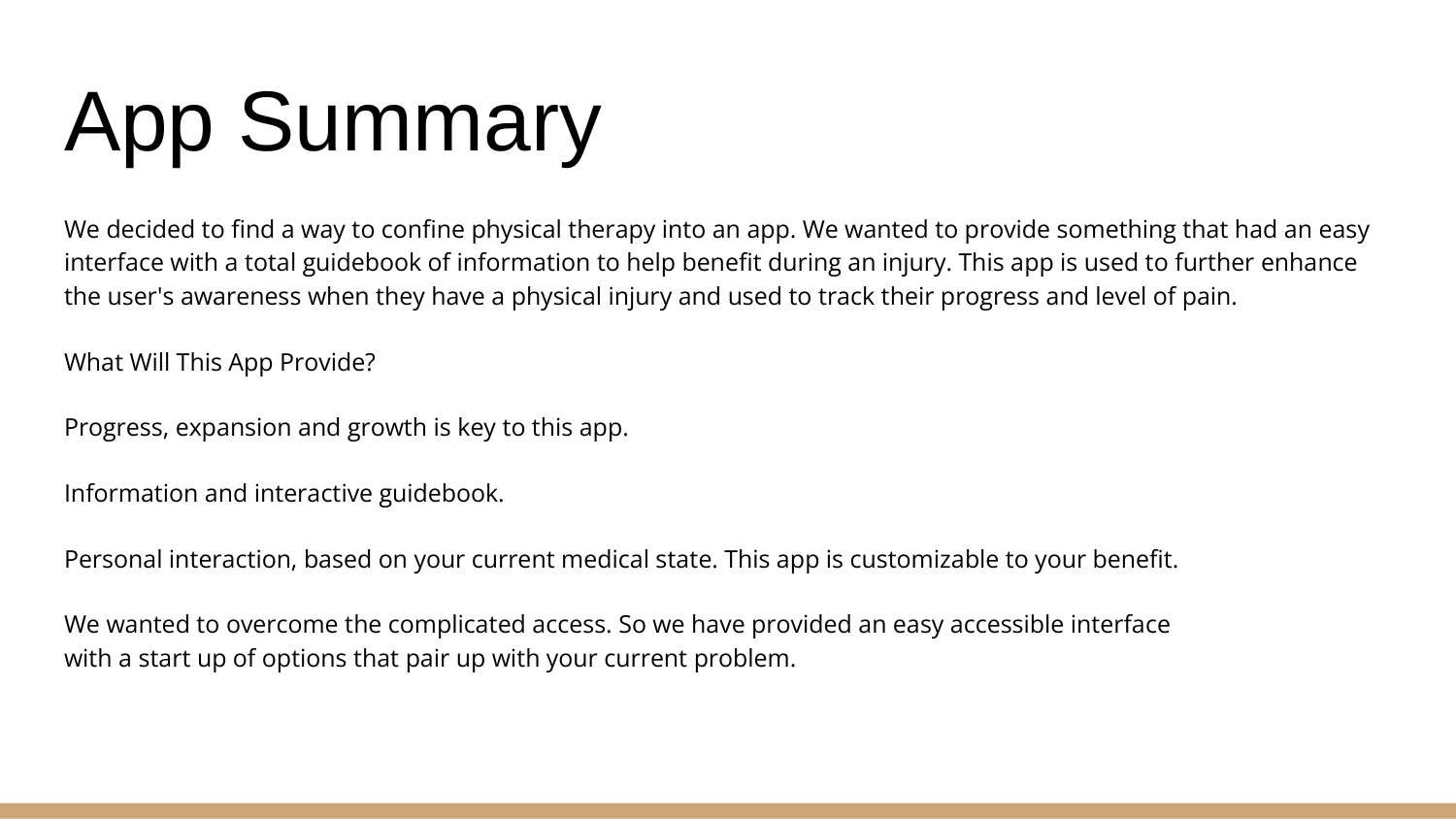

# App Summary
We decided to find a way to confine physical therapy into an app. We wanted to provide something that had an easy interface with a total guidebook of information to help benefit during an injury. This app is used to further enhance the user's awareness when they have a physical injury and used to track their progress and level of pain.
What Will This App Provide?
Progress, expansion and growth is key to this app.
Information and interactive guidebook.
Personal interaction, based on your current medical state. This app is customizable to your benefit.
We wanted to overcome the complicated access. So we have provided an easy accessible interface
with a start up of options that pair up with your current problem.